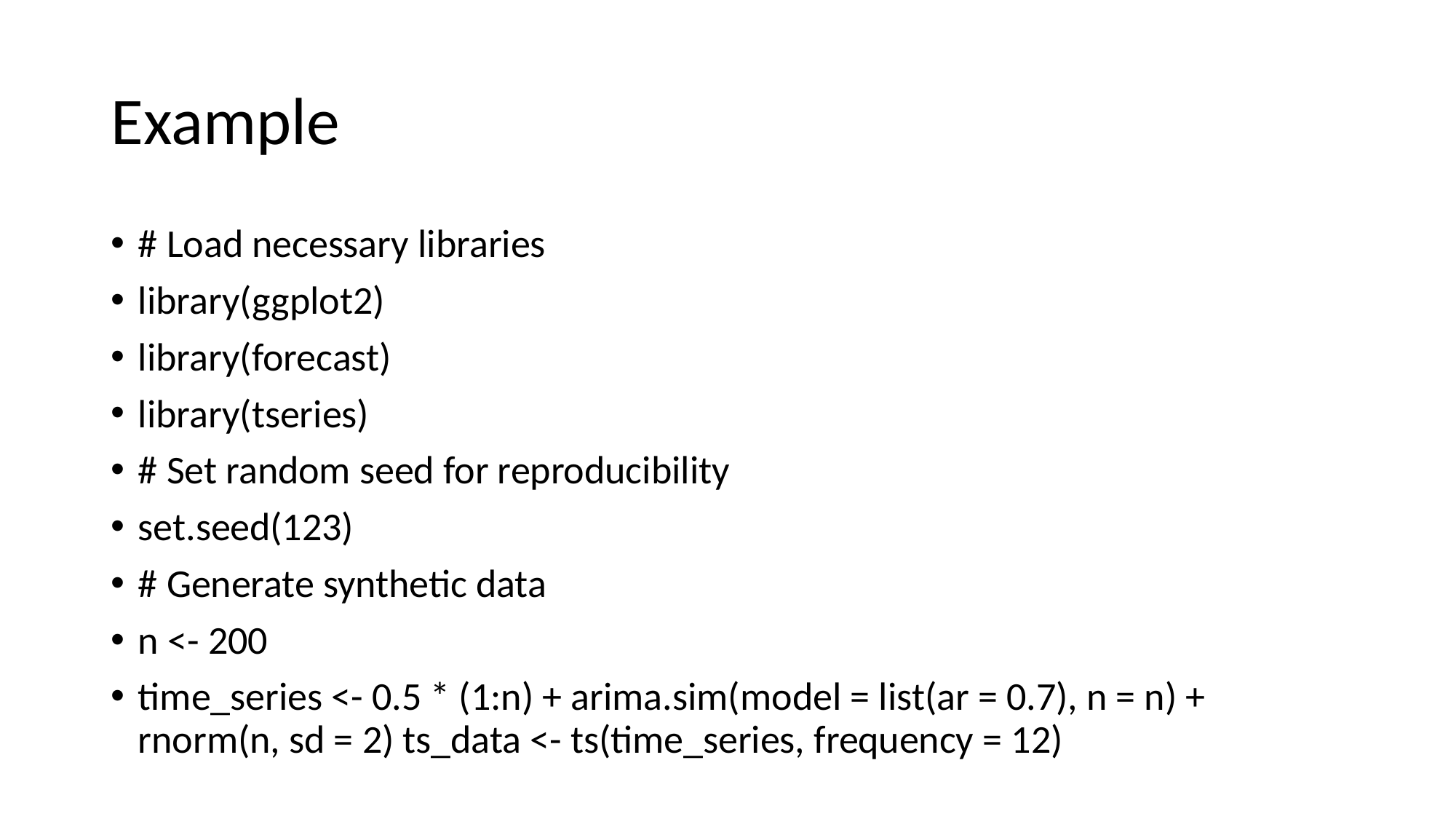

# Example
# Load necessary libraries
library(ggplot2)
library(forecast)
library(tseries)
# Set random seed for reproducibility
set.seed(123)
# Generate synthetic data
n <- 200
time_series <- 0.5 * (1:n) + arima.sim(model = list(ar = 0.7), n = n) + rnorm(n, sd = 2) ts_data <- ts(time_series, frequency = 12)